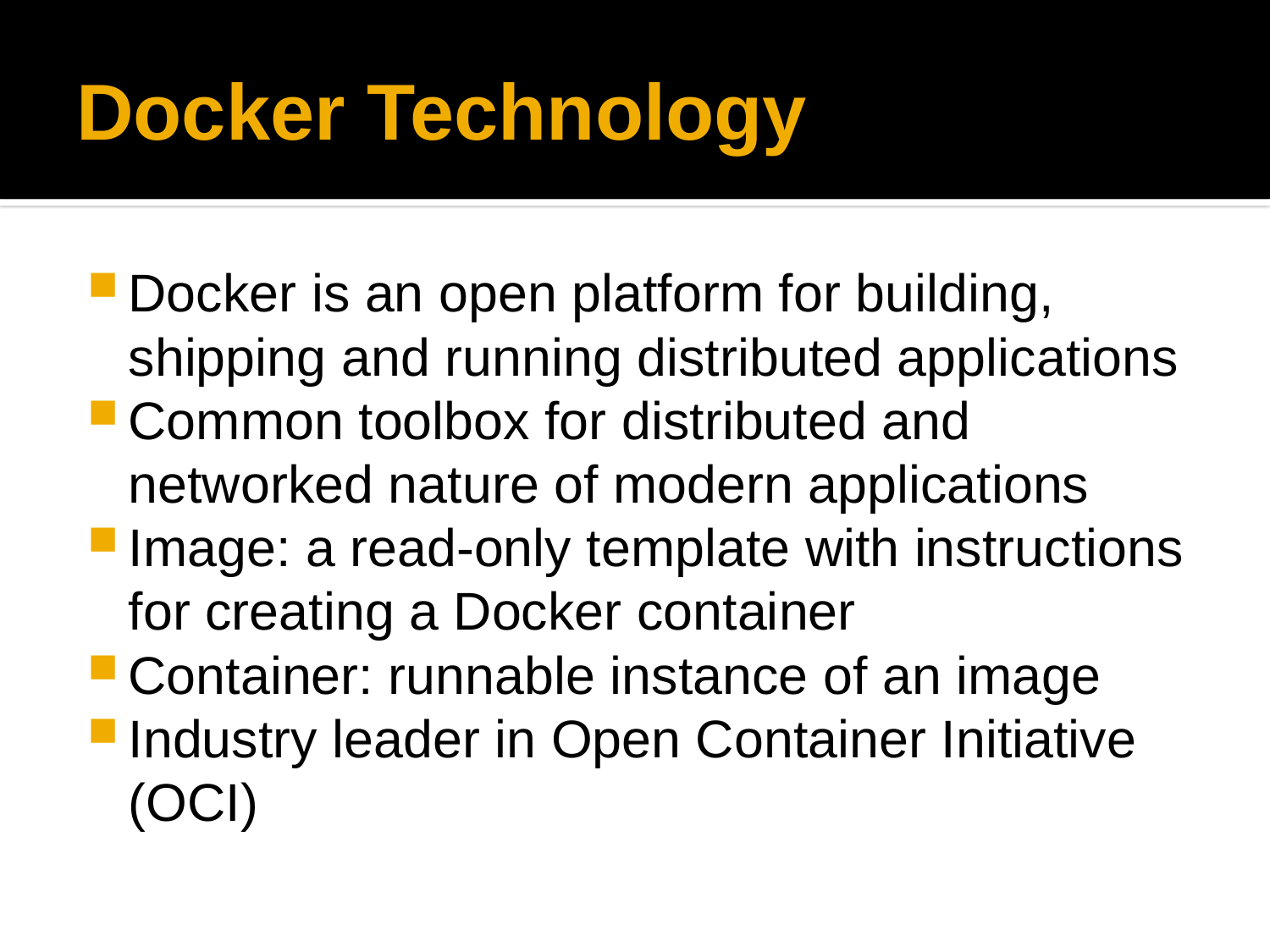

# Docker Technology
Docker is an open platform for building, shipping and running distributed applications
Common toolbox for distributed and networked nature of modern applications
Image: a read-only template with instructions for creating a Docker container
Container: runnable instance of an image
Industry leader in Open Container Initiative (OCI)